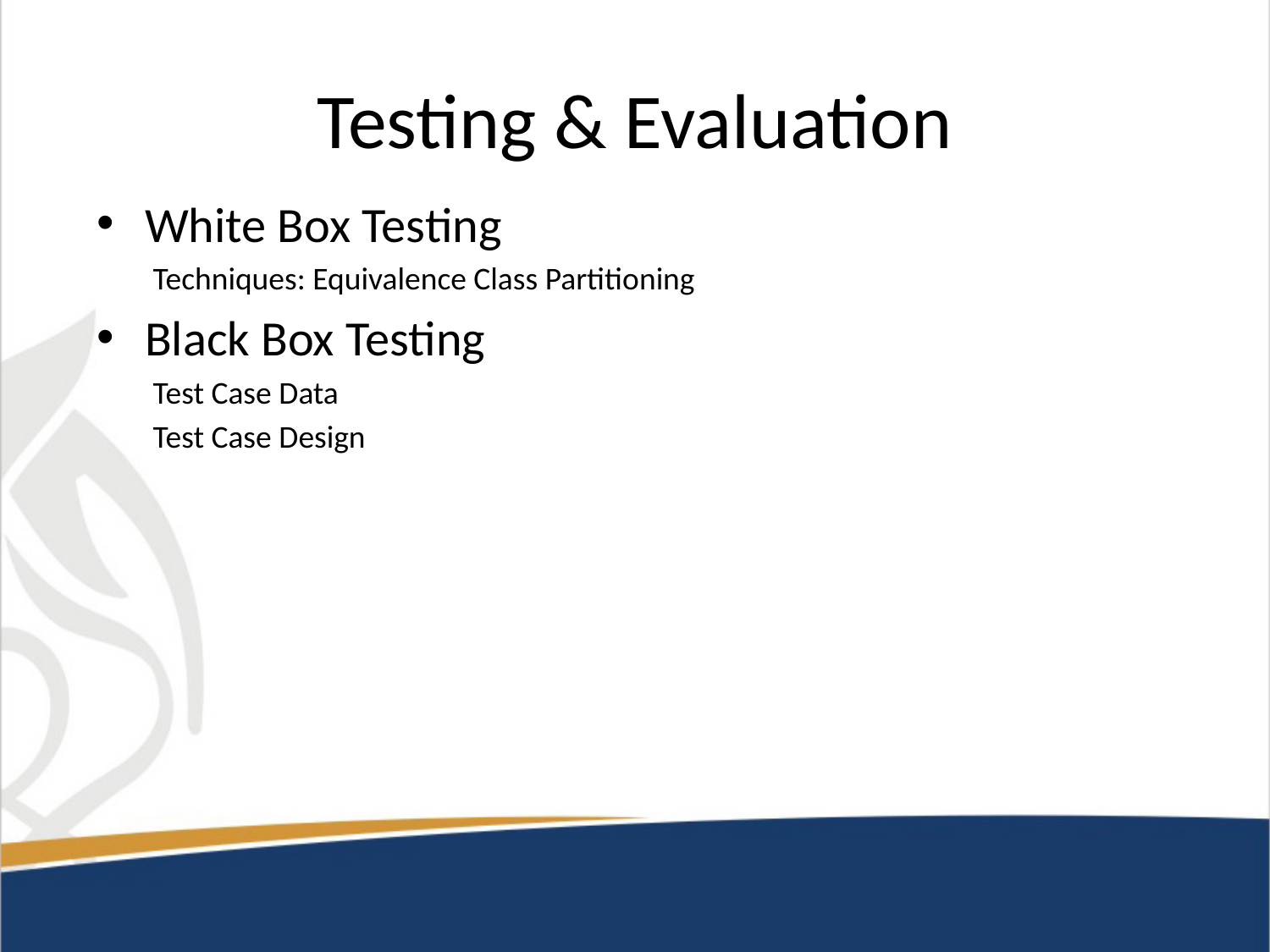

# Testing & Evaluation
White Box Testing
Techniques: Equivalence Class Partitioning
Black Box Testing
Test Case Data
Test Case Design